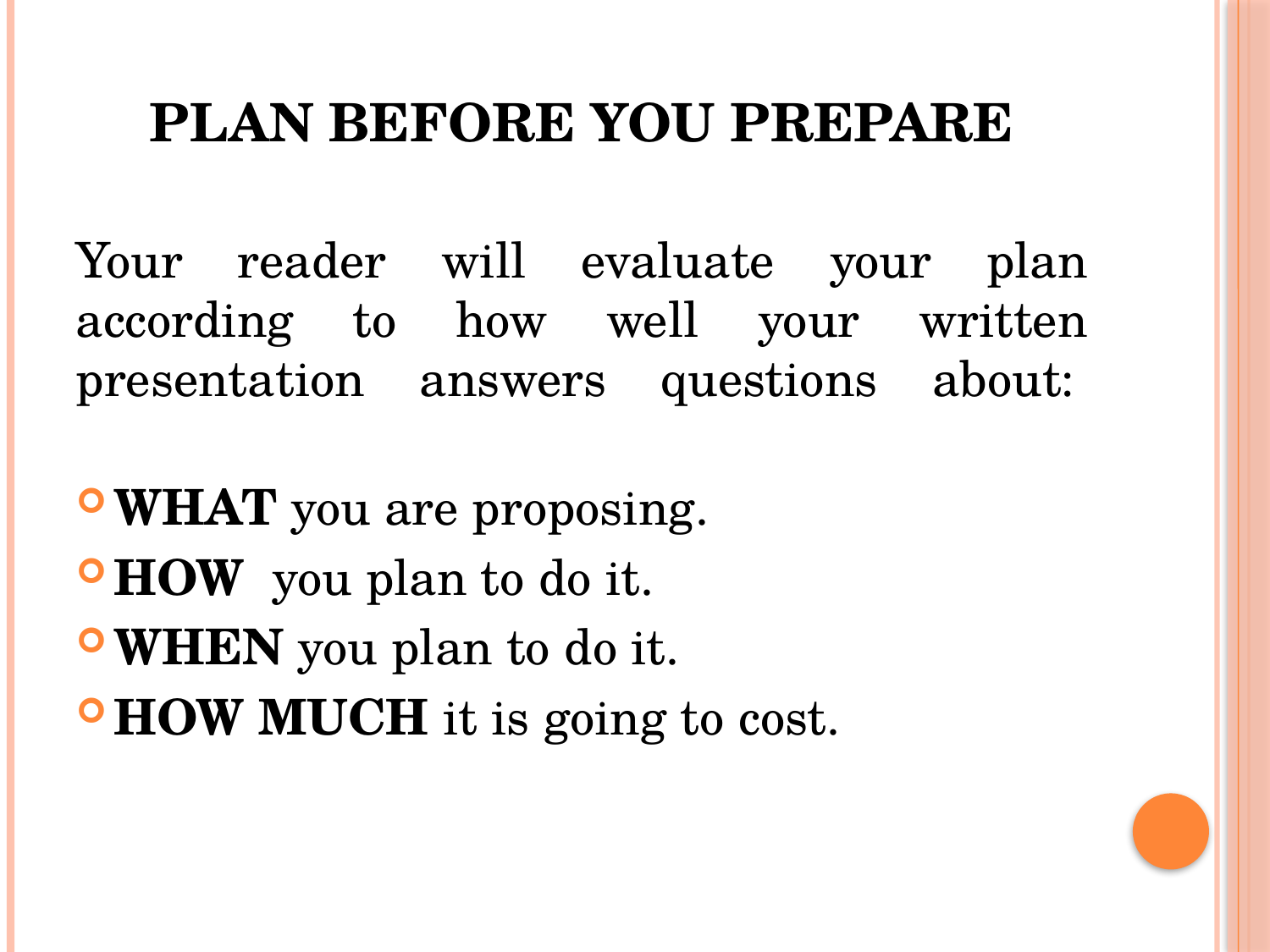

# Plan before you prepare
Your reader will evaluate your plan according to how well your written presentation answers questions about:
WHAT you are proposing.
HOW  you plan to do it.
WHEN you plan to do it.
HOW MUCH it is going to cost.